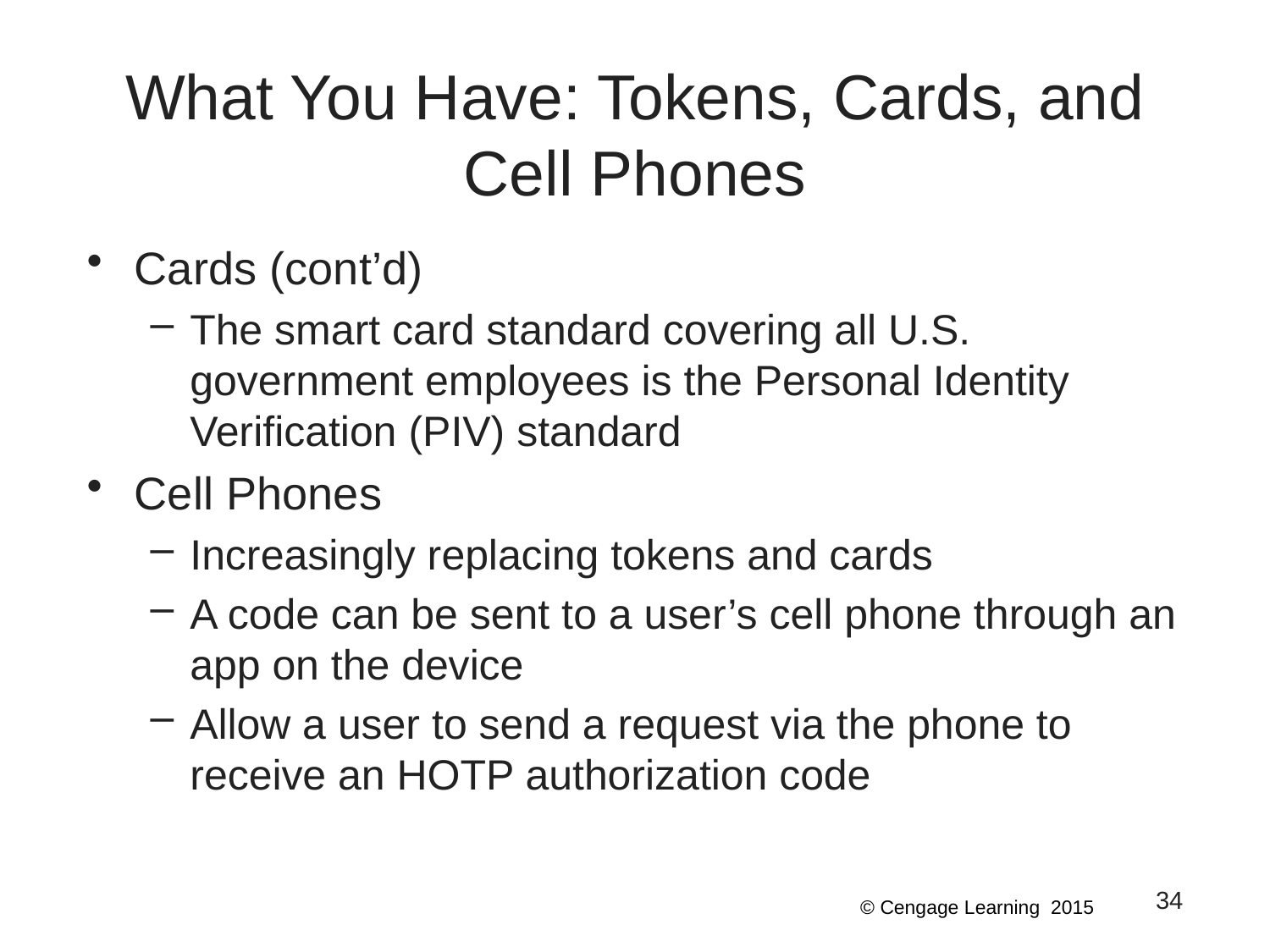

# What You Have: Tokens, Cards, and Cell Phones
Cards (cont’d)
The smart card standard covering all U.S. government employees is the Personal Identity Verification (PIV) standard
Cell Phones
Increasingly replacing tokens and cards
A code can be sent to a user’s cell phone through an app on the device
Allow a user to send a request via the phone to receive an HOTP authorization code

34